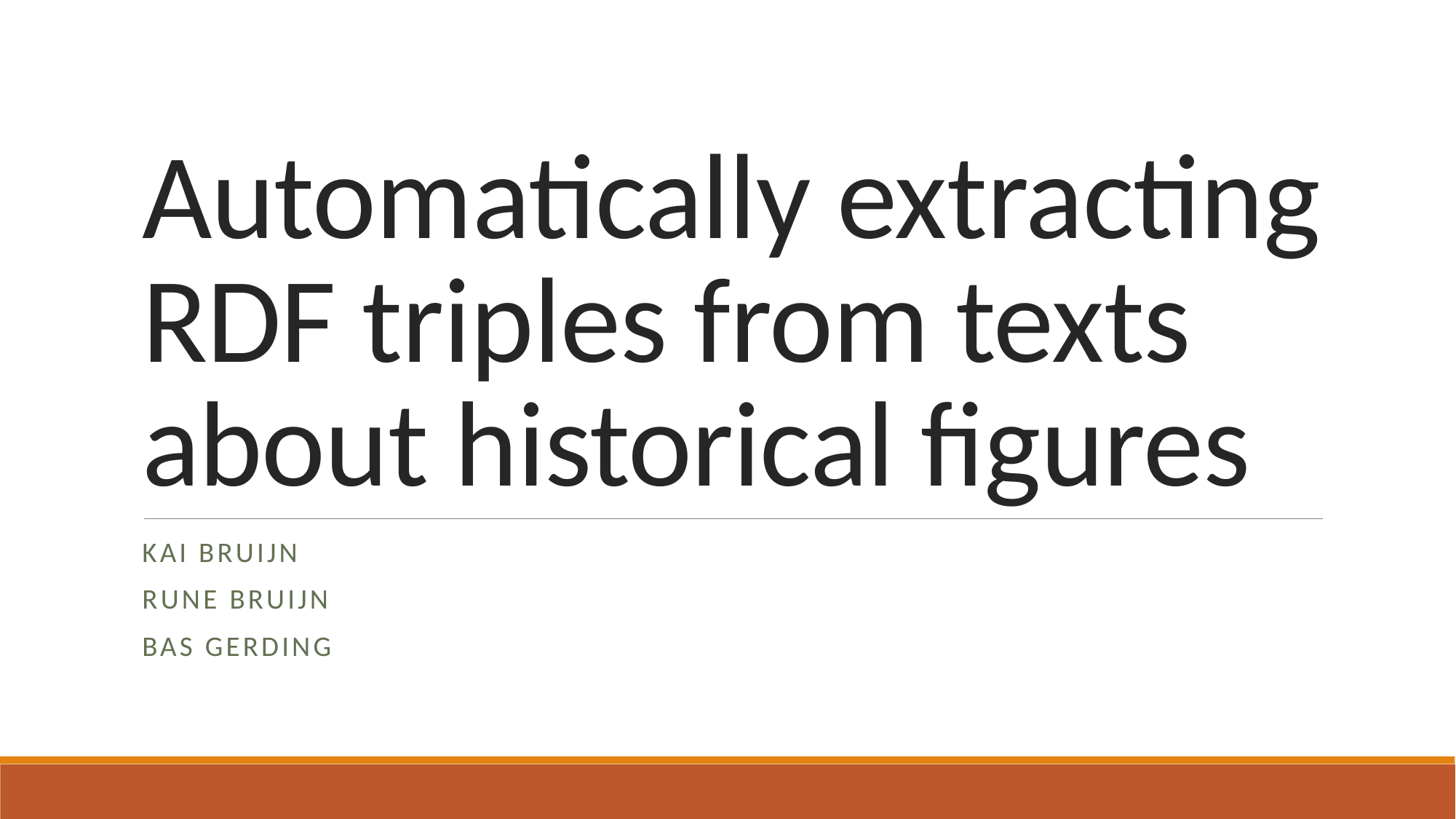

# Automatically extracting RDF triples from texts about historical figures
Kai Bruijn
Rune Bruijn
Bas Gerding